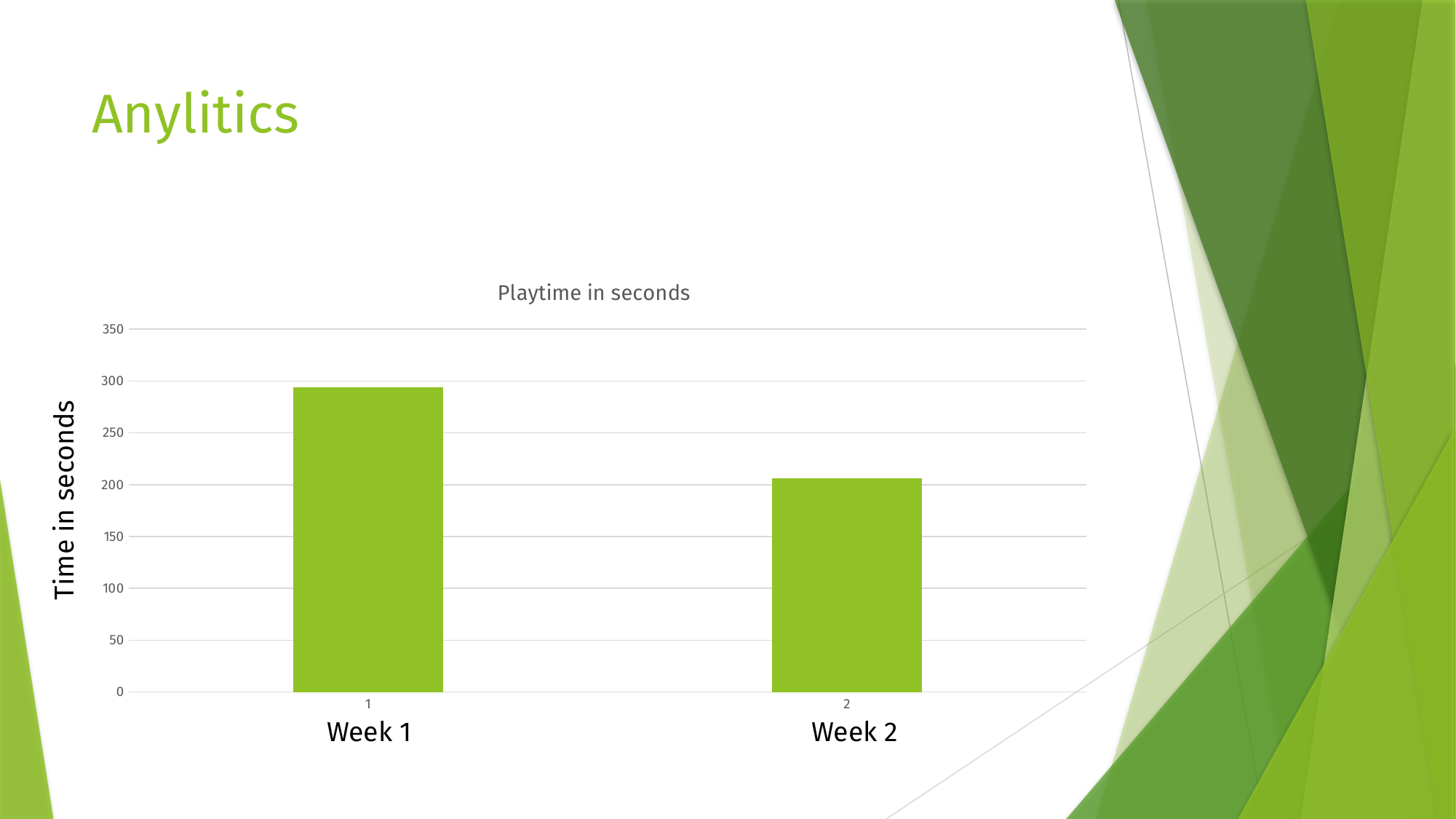

# Anylitics

### Chart: Playtime in seconds

| Category |  |
|---|---|
Time in seconds
Week 1
Week 2